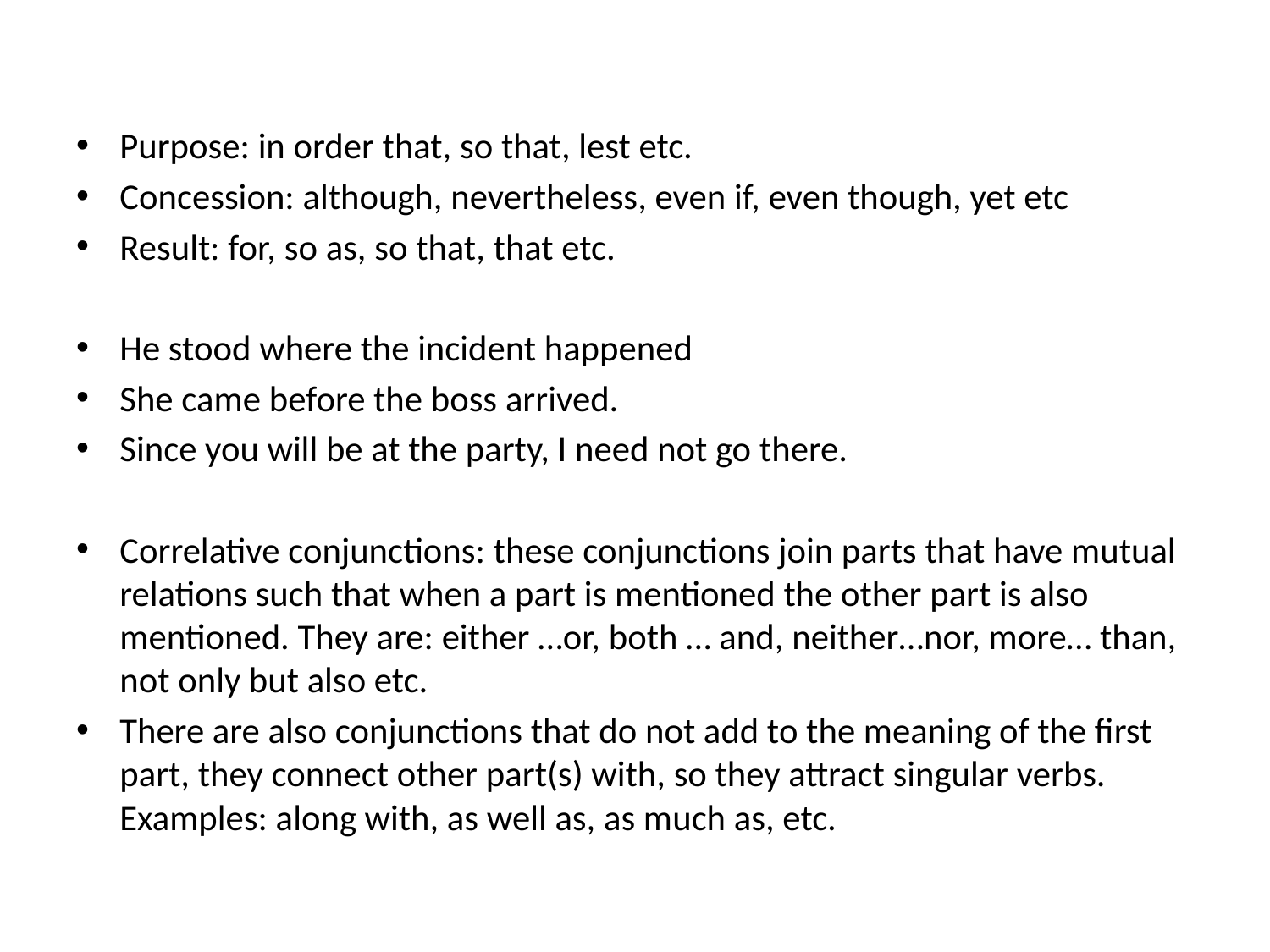

Purpose: in order that, so that, lest etc.
Concession: although, nevertheless, even if, even though, yet etc
Result: for, so as, so that, that etc.

He stood where the incident happened
She came before the boss arrived.
Since you will be at the party, I need not go there.

Correlative conjunctions: these conjunctions join parts that have mutual relations such that when a part is mentioned the other part is also mentioned. They are: either …or, both … and, neither…nor, more… than, not only but also etc.
There are also conjunctions that do not add to the meaning of the first part, they connect other part(s) with, so they attract singular verbs. Examples: along with, as well as, as much as, etc.